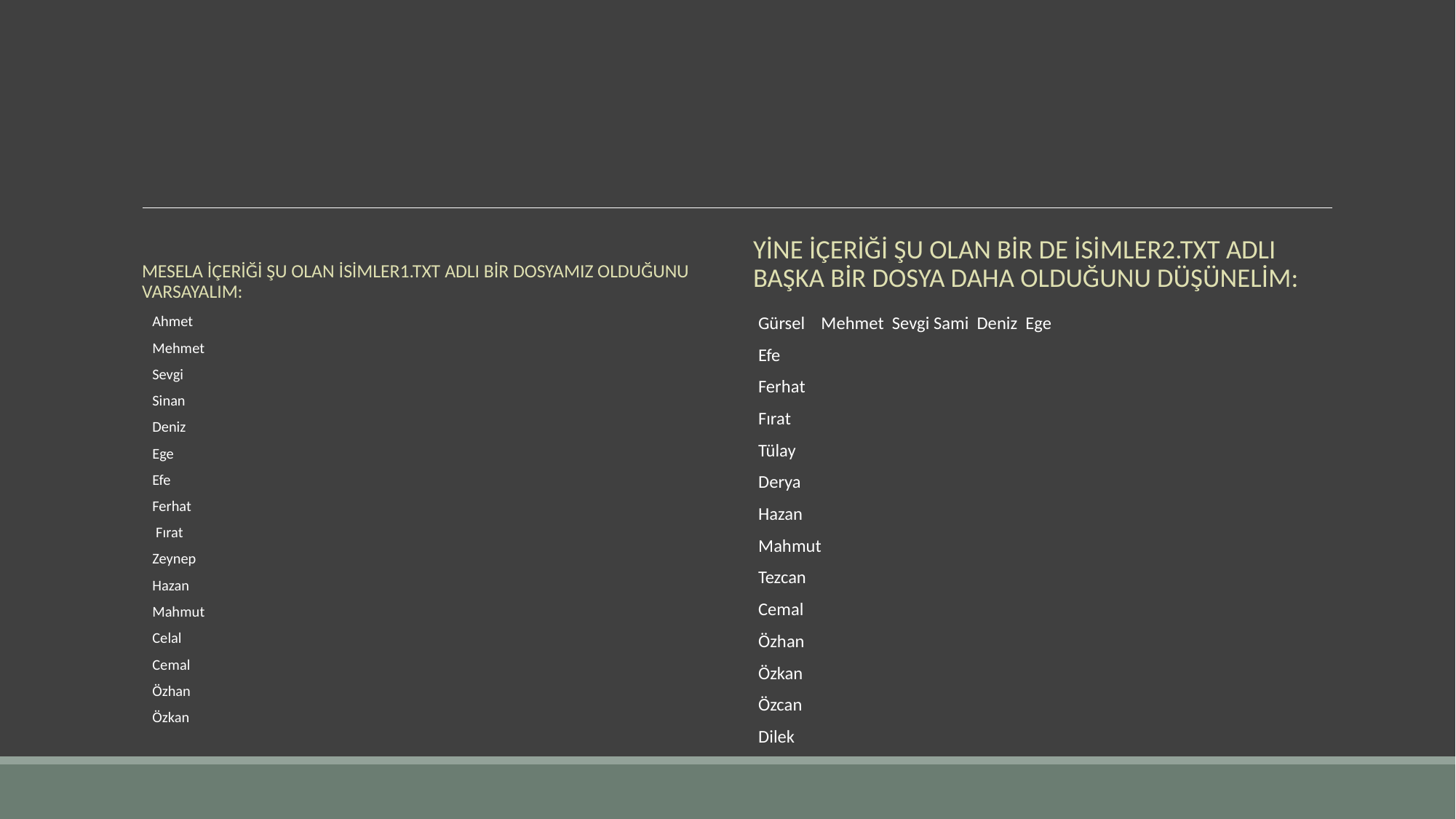

#

Mesela içeriği şu olan isimler1.txt adlı bir dosyamız olduğunu varsayalım:

Yine içeriği şu olan bir de isimler2.txt adlı başka bir dosya daha olduğunu düşünelim:
Ahmet
Mehmet
Sevgi
Sinan
Deniz
Ege
Efe
Ferhat
 Fırat
Zeynep
Hazan
Mahmut
Celal
Cemal
Özhan
Özkan
Gürsel    Mehmet  Sevgi Sami  Deniz  Ege
Efe
Ferhat
Fırat
Tülay
Derya
Hazan
Mahmut
Tezcan
Cemal
Özhan
Özkan
Özcan
Dilek